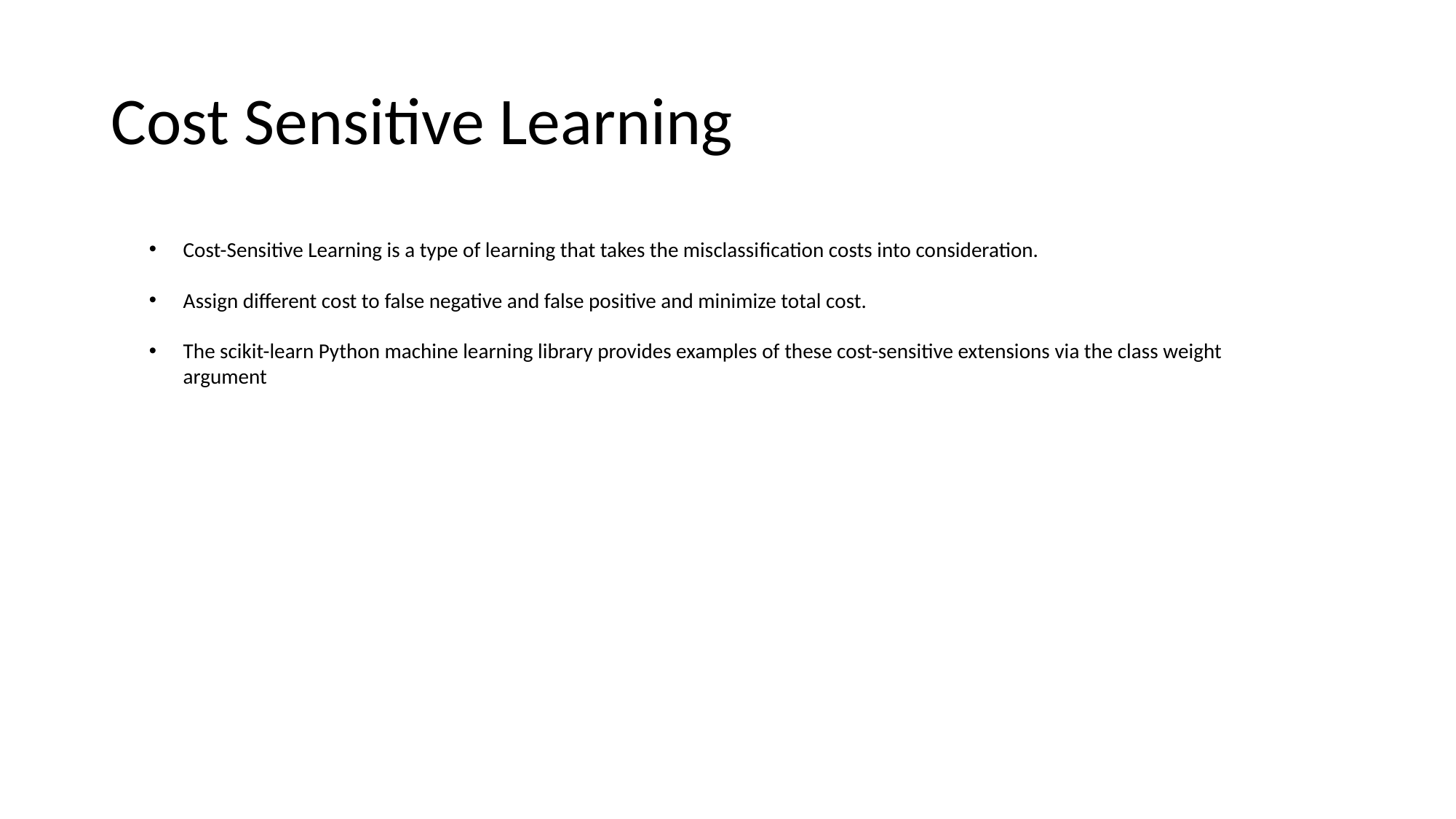

# Cost Sensitive Learning
Cost-Sensitive Learning is a type of learning that takes the misclassiﬁcation costs into consideration.

Assign different cost to false negative and false positive and minimize total cost.

The scikit-learn Python machine learning library provides examples of these cost-sensitive extensions via the class weight argument